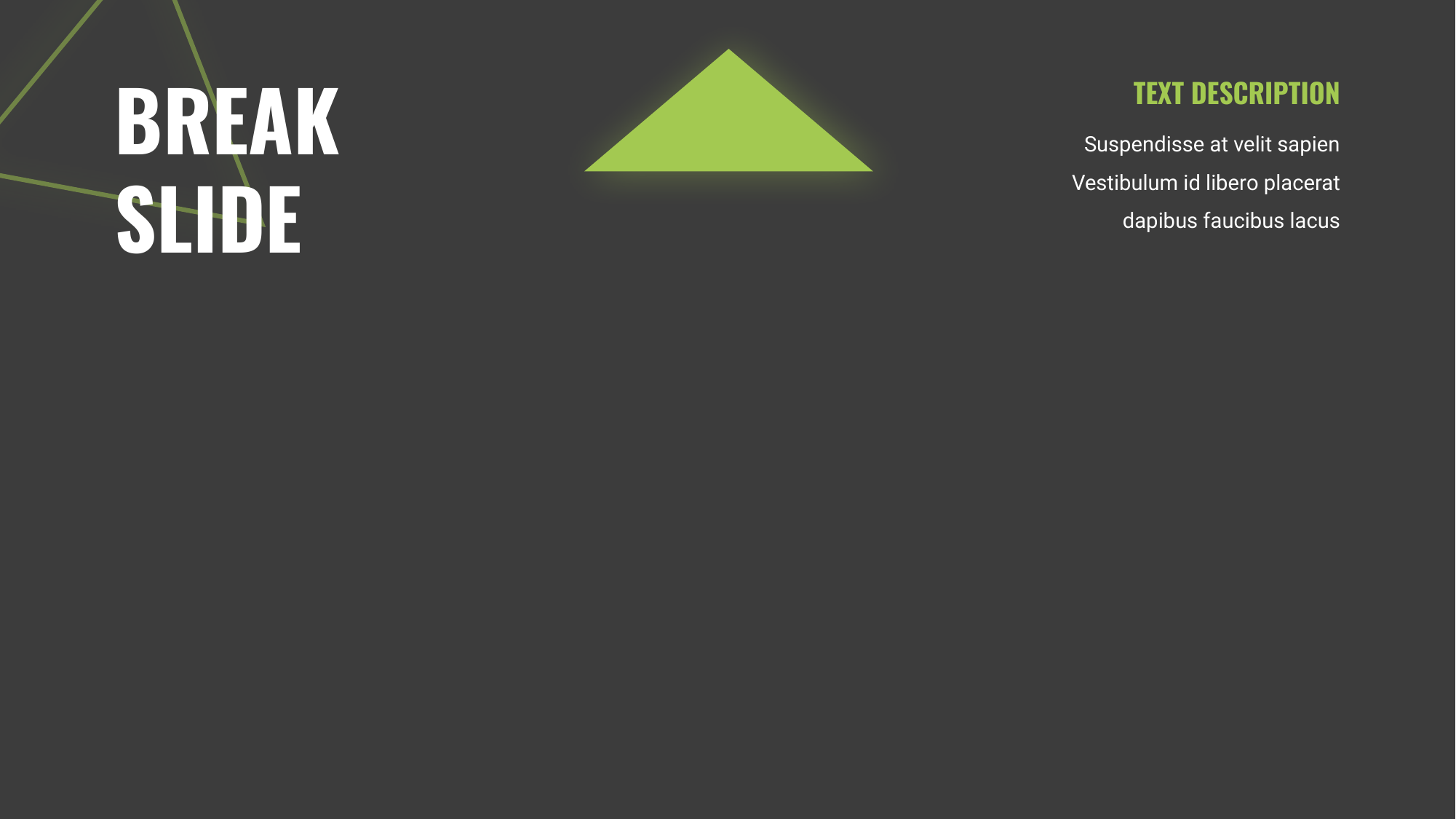

BREAK
SLIDE
TEXT DESCRIPTION
Suspendisse at velit sapien Vestibulum id libero placerat dapibus faucibus lacus